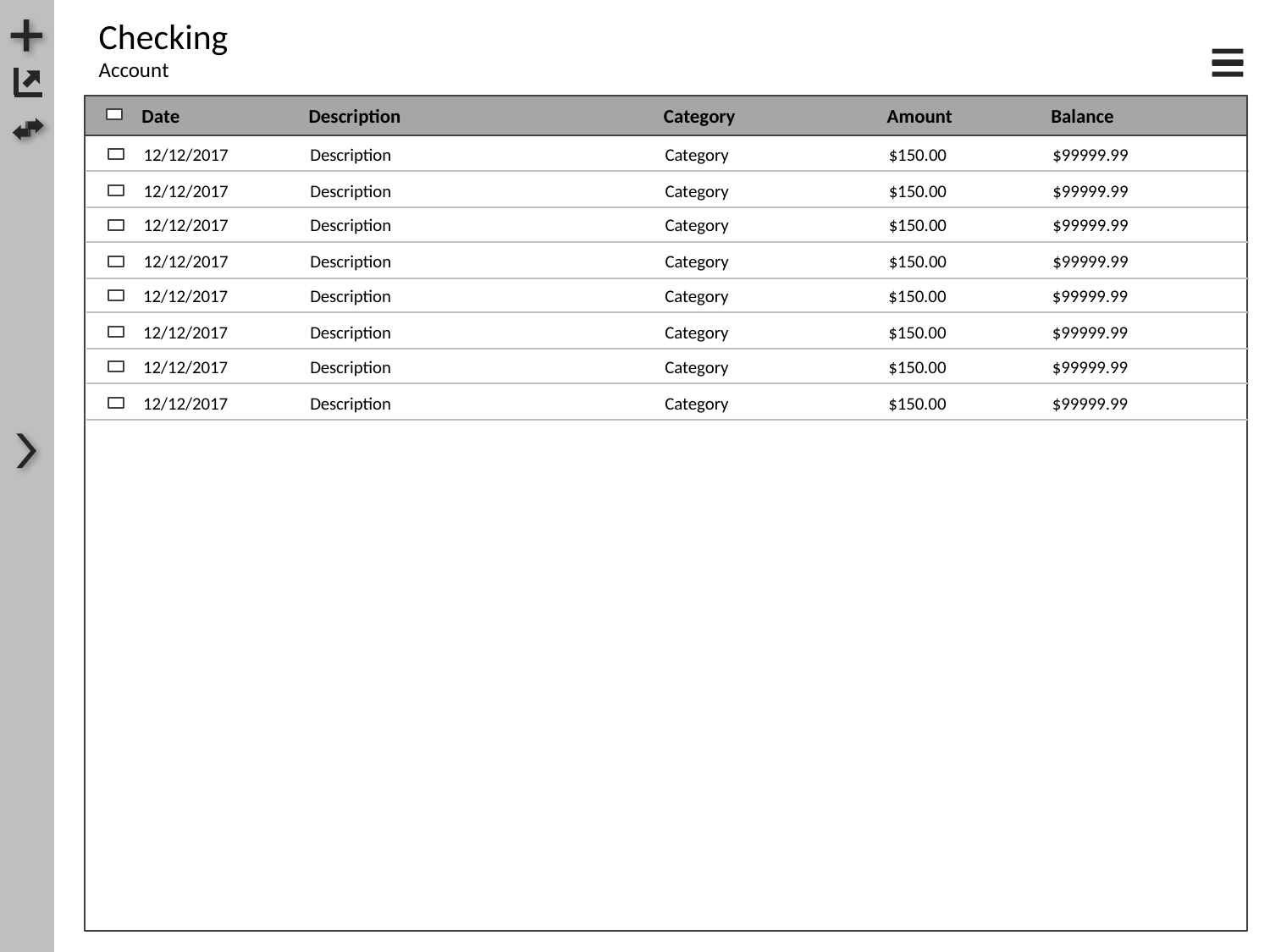

Checking
Account

Balance
Amount
Category
Date
Description

$99999.99
$150.00
Category
12/12/2017
Description

$99999.99
$150.00
Category
12/12/2017
Description

$99999.99
$150.00
Category
12/12/2017
Description

$99999.99
$150.00
Category
12/12/2017
Description

$99999.99
$150.00
Category
12/12/2017
Description

$99999.99
$150.00
Category
12/12/2017
Description

$99999.99
$150.00
Category
12/12/2017
Description

$99999.99
$150.00
Category
12/12/2017
Description